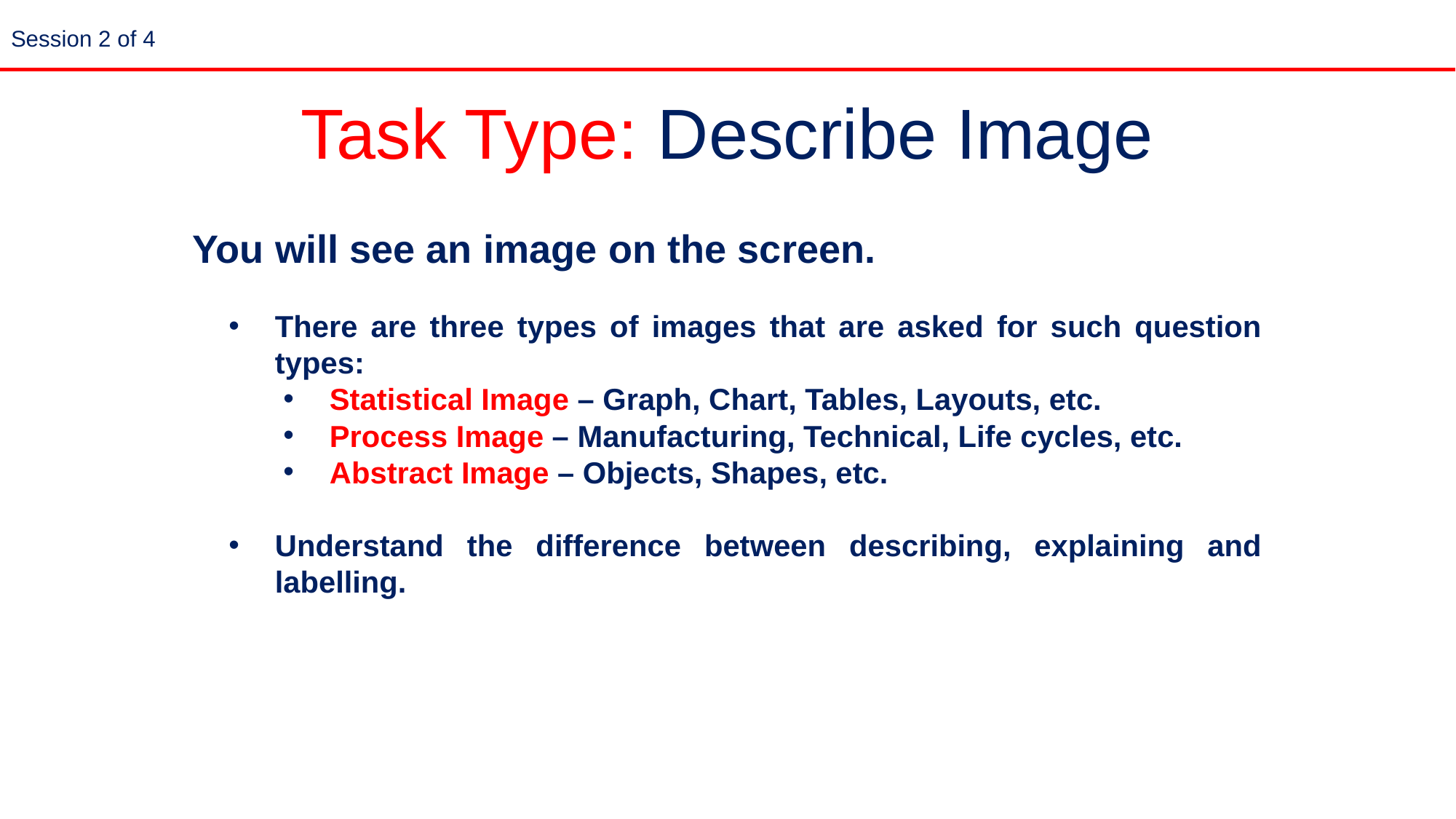

Session 2 of 4
Task Type: Describe Image
You will see an image on the screen.

There are three types of images that are asked for such question types:
Statistical Image – Graph, Chart, Tables, Layouts, etc.
Process Image – Manufacturing, Technical, Life cycles, etc.
Abstract Image – Objects, Shapes, etc.

Understand the difference between describing, explaining and labelling.